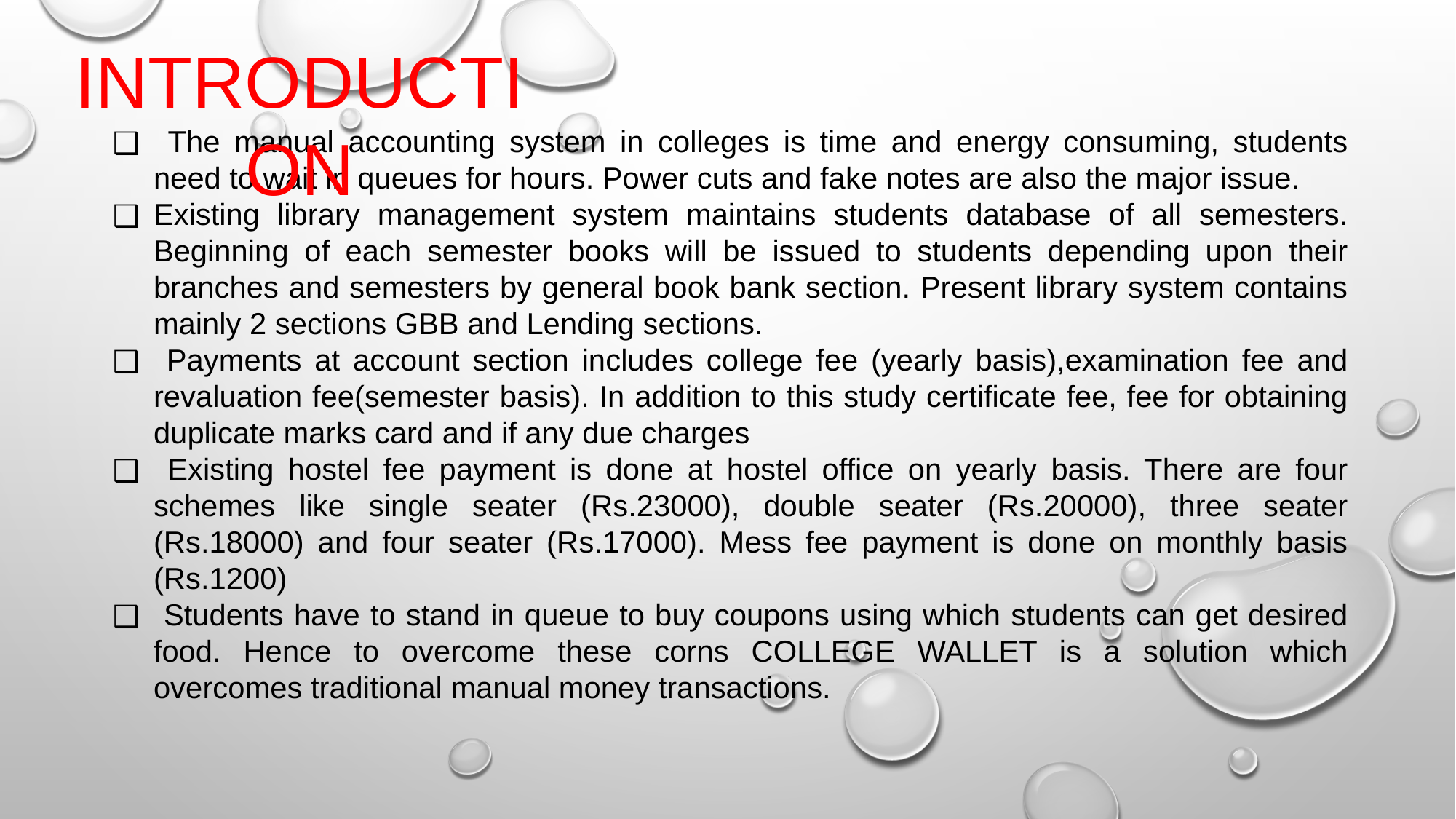

INTRODUCTION
 The manual accounting system in colleges is time and energy consuming, students need to wait in queues for hours. Power cuts and fake notes are also the major issue.
Existing library management system maintains students database of all semesters. Beginning of each semester books will be issued to students depending upon their branches and semesters by general book bank section. Present library system contains mainly 2 sections GBB and Lending sections.
 Payments at account section includes college fee (yearly basis),examination fee and revaluation fee(semester basis). In addition to this study certificate fee, fee for obtaining duplicate marks card and if any due charges
 Existing hostel fee payment is done at hostel office on yearly basis. There are four schemes like single seater (Rs.23000), double seater (Rs.20000), three seater (Rs.18000) and four seater (Rs.17000). Mess fee payment is done on monthly basis (Rs.1200)
 Students have to stand in queue to buy coupons using which students can get desired food. Hence to overcome these corns COLLEGE WALLET is a solution which overcomes traditional manual money transactions.